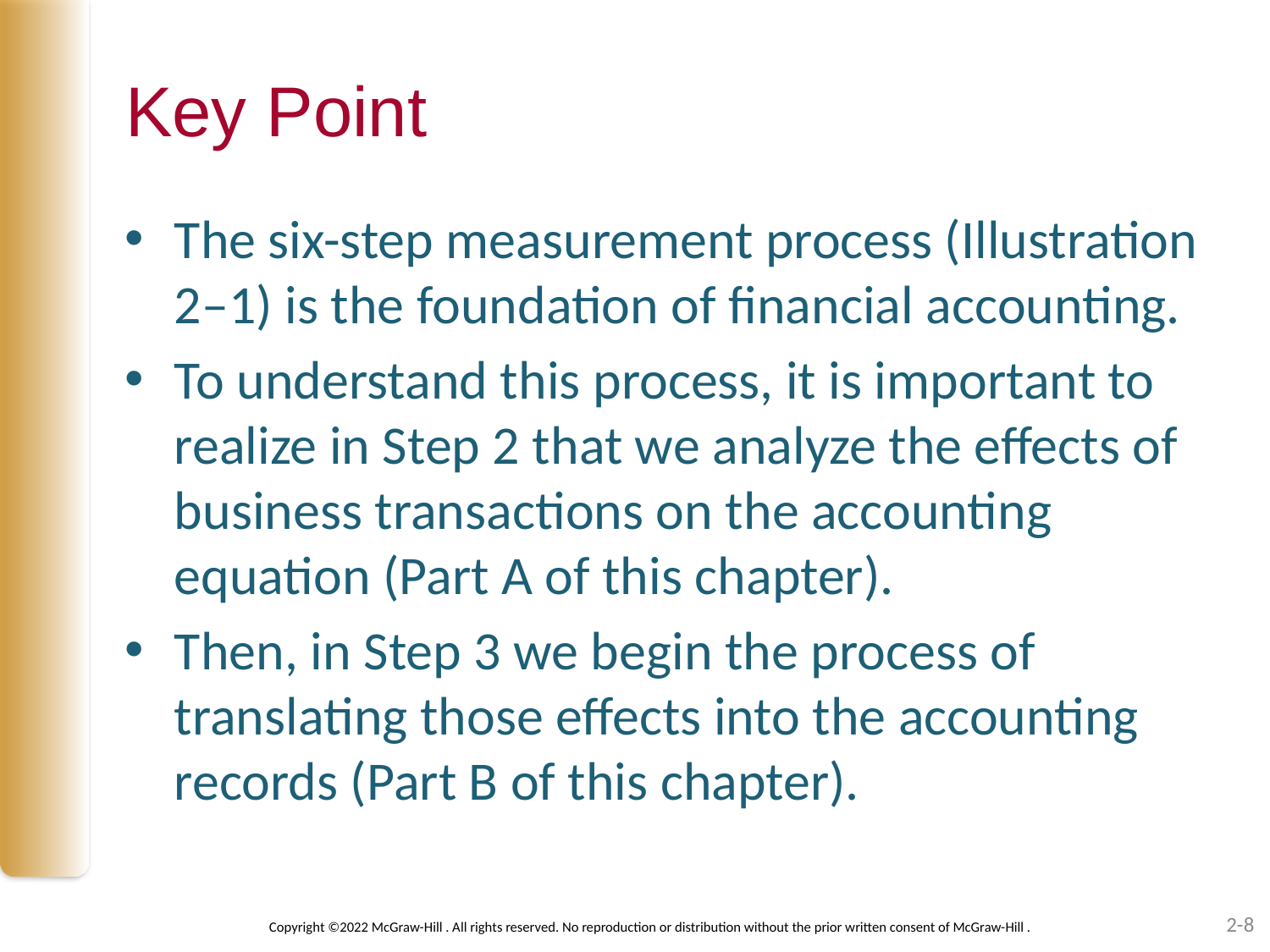

# Key Point
The six-step measurement process (Illustration 2–1) is the foundation of financial accounting.
To understand this process, it is important to realize in Step 2 that we analyze the effects of business transactions on the accounting equation (Part A of this chapter).
Then, in Step 3 we begin the process of translating those effects into the accounting records (Part B of this chapter).
2-8
Copyright ©2022 McGraw-Hill . All rights reserved. No reproduction or distribution without the prior written consent of McGraw-Hill .